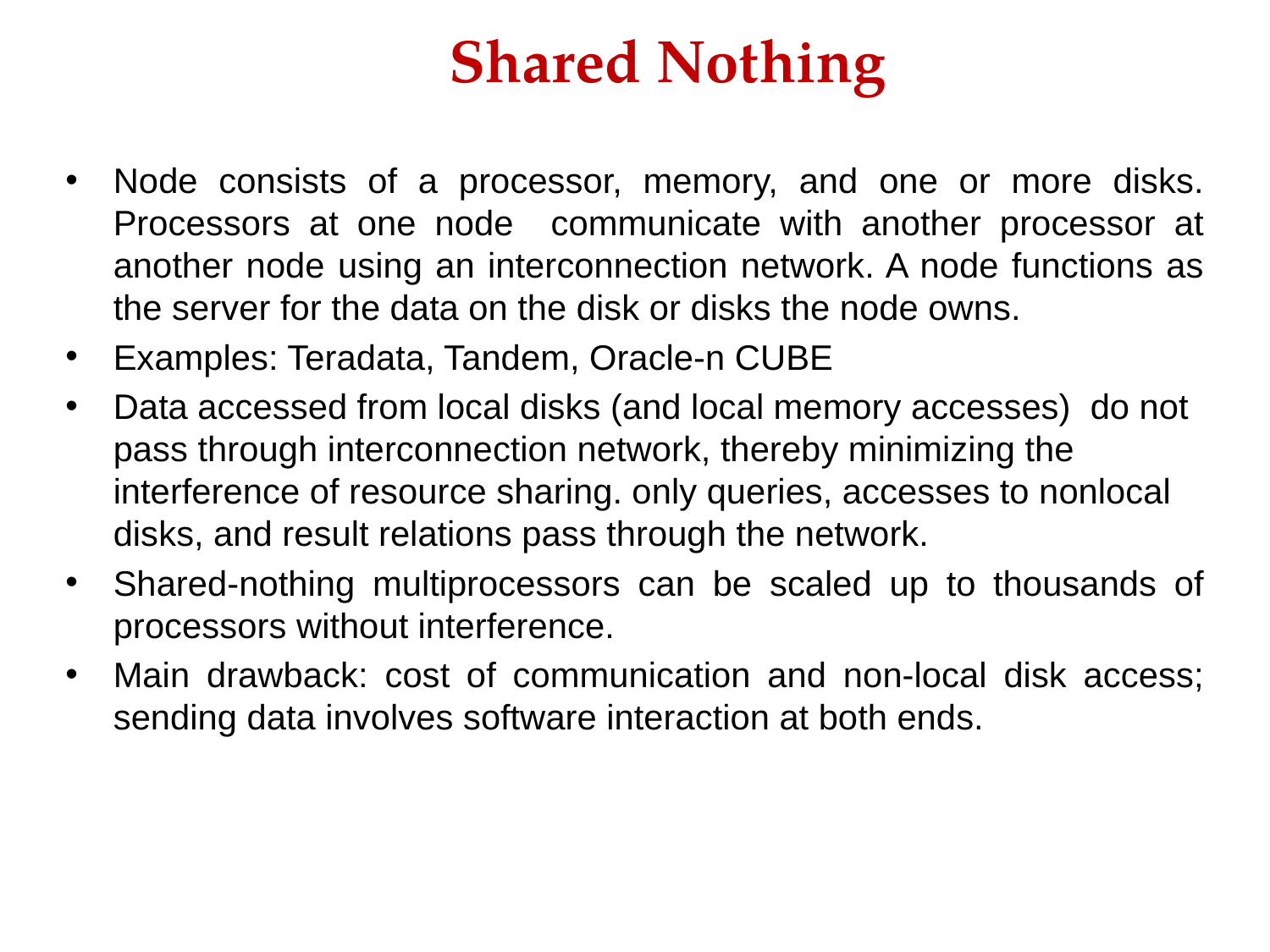

# Shared Nothing
Node consists of a processor, memory, and one or more disks. Processors at one node  communicate with another processor at another node using an interconnection network. A node functions as the server for the data on the disk or disks the node owns.
Examples: Teradata, Tandem, Oracle-n CUBE
Data accessed from local disks (and local memory accesses)  do not pass through interconnection network, thereby minimizing the interference of resource sharing. only queries, accesses to nonlocal disks, and result relations pass through the network.
Shared-nothing multiprocessors can be scaled up to thousands of processors without interference.
Main drawback: cost of communication and non-local disk access; sending data involves software interaction at both ends.